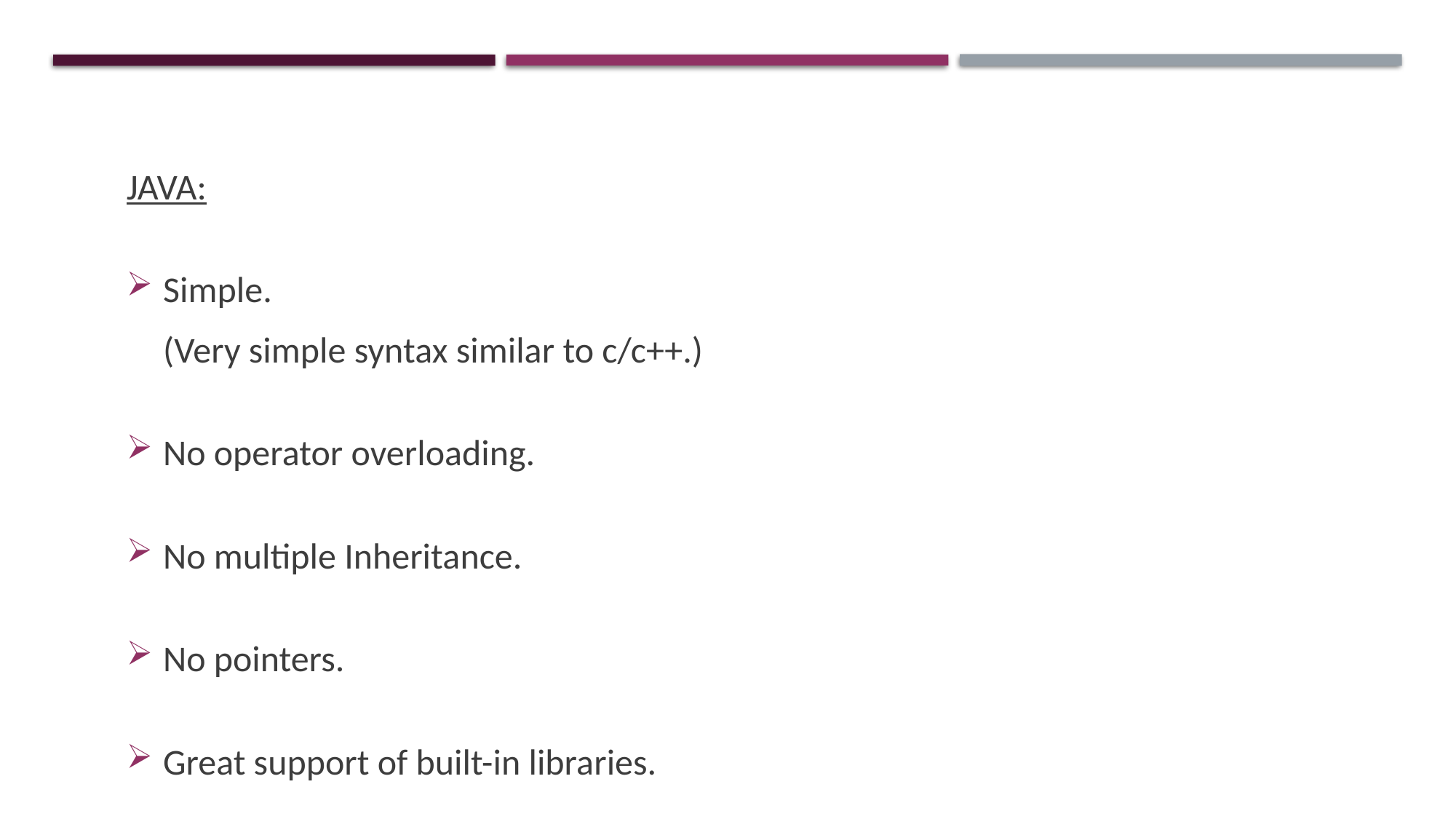

JAVA:

Simple.
	(Very simple syntax similar to c/c++.)

No operator overloading.

No multiple Inheritance.

No pointers.

Great support of built-in libraries.